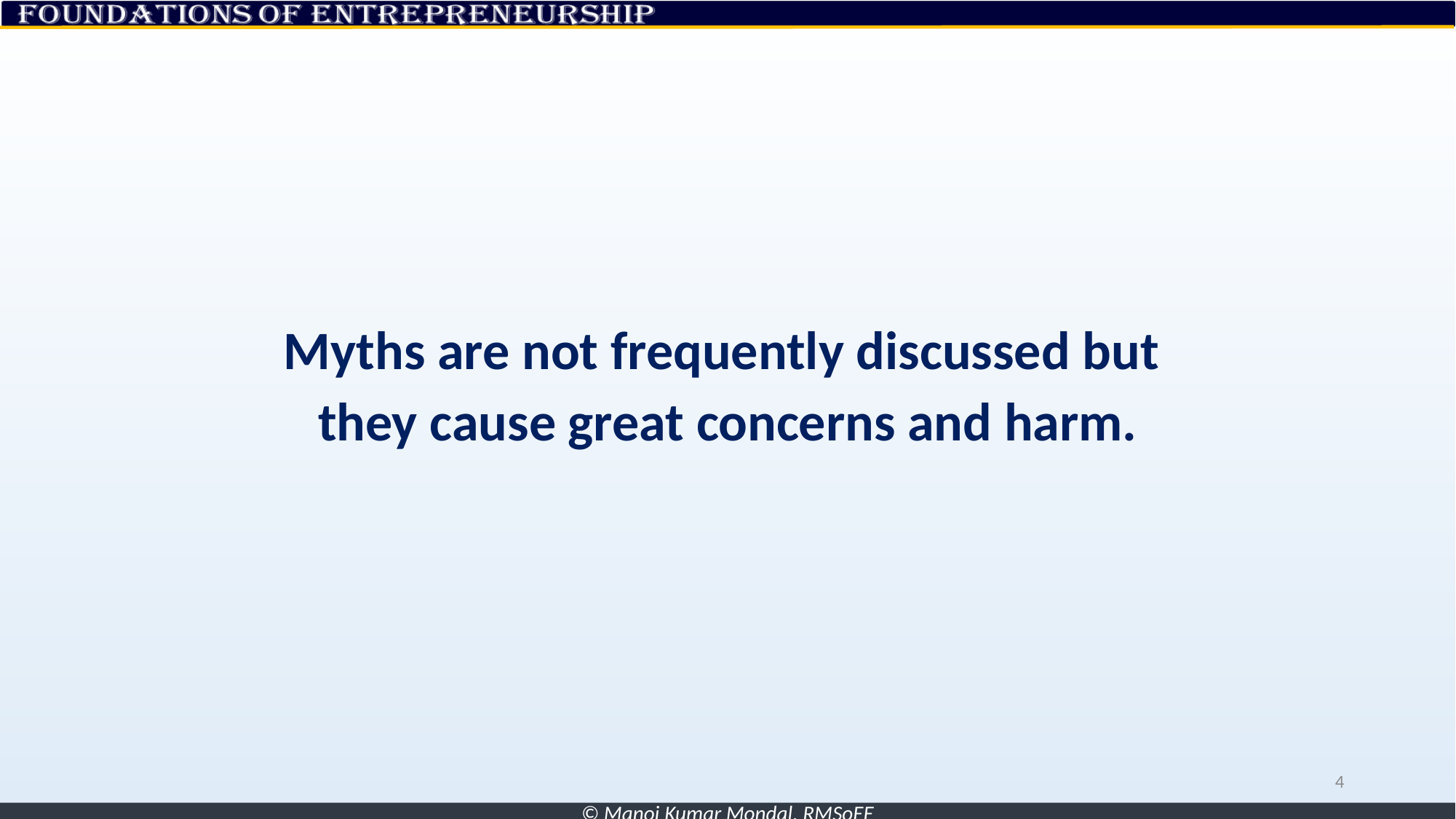

#
Myths are not frequently discussed but
they cause great concerns and harm.
4